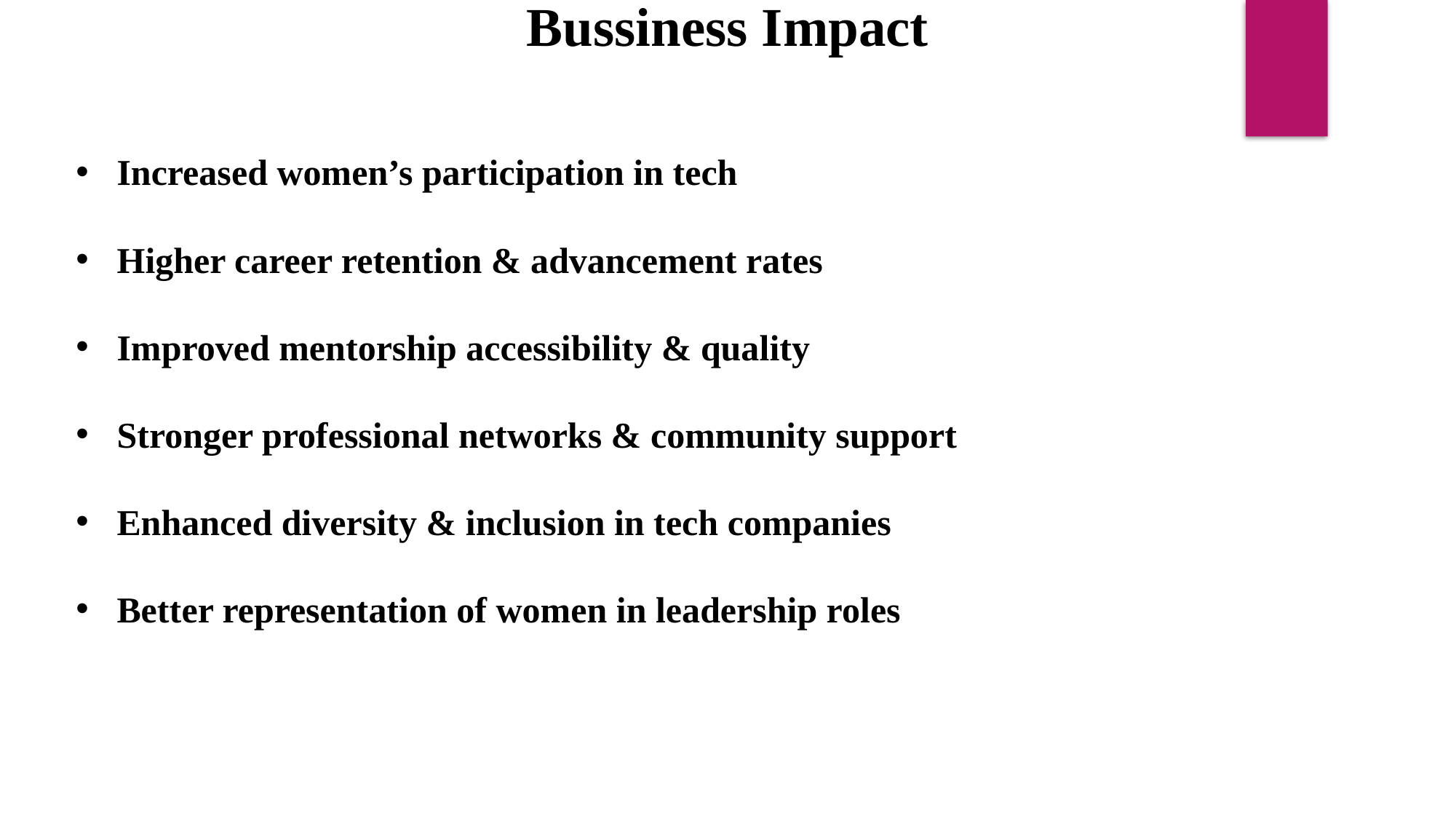

Bussiness Impact
Increased women’s participation in tech
Higher career retention & advancement rates
Improved mentorship accessibility & quality
Stronger professional networks & community support
Enhanced diversity & inclusion in tech companies
Better representation of women in leadership roles